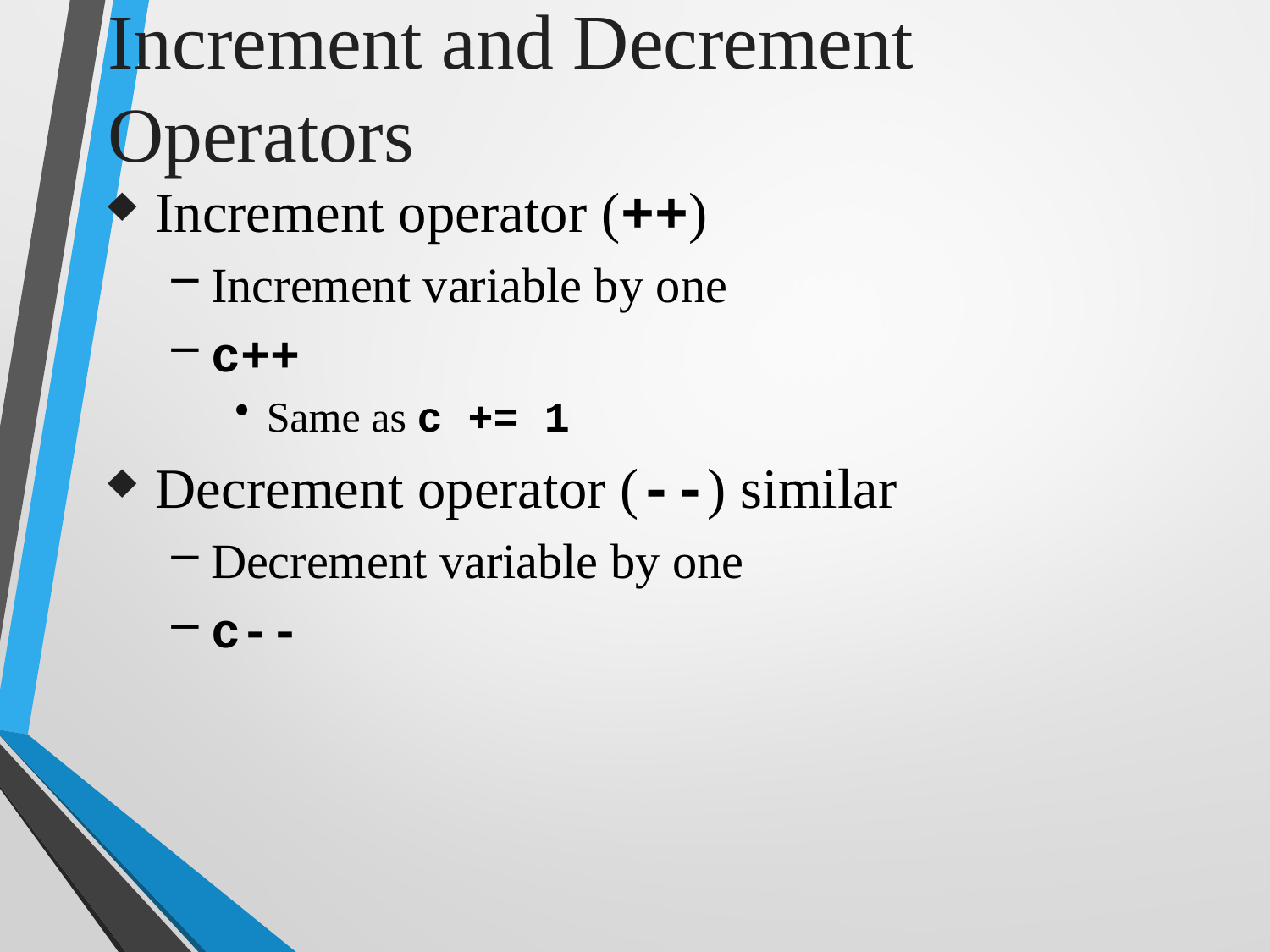

Increment and Decrement Operators
Increment operator (++)
Increment variable by one
c++
Same as c += 1
Decrement operator (--) similar
Decrement variable by one
c--